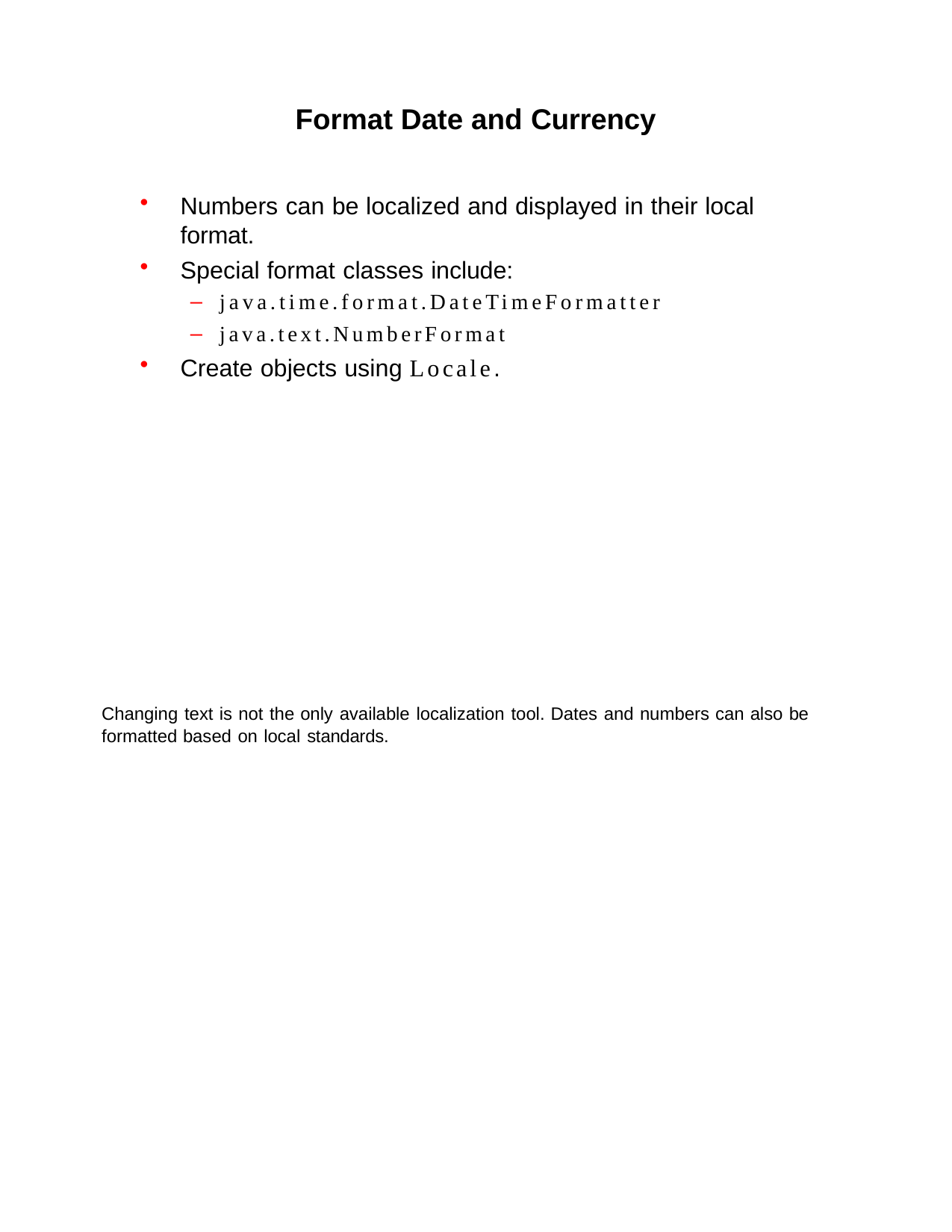

Format Date and Currency

Numbers can be localized and displayed in their local format.
Special format classes include:
java.time.format.DateTimeFormatter
java.text.NumberFormat
Create objects using Locale.

Changing text is not the only available localization tool. Dates and numbers can also be formatted based on local standards.